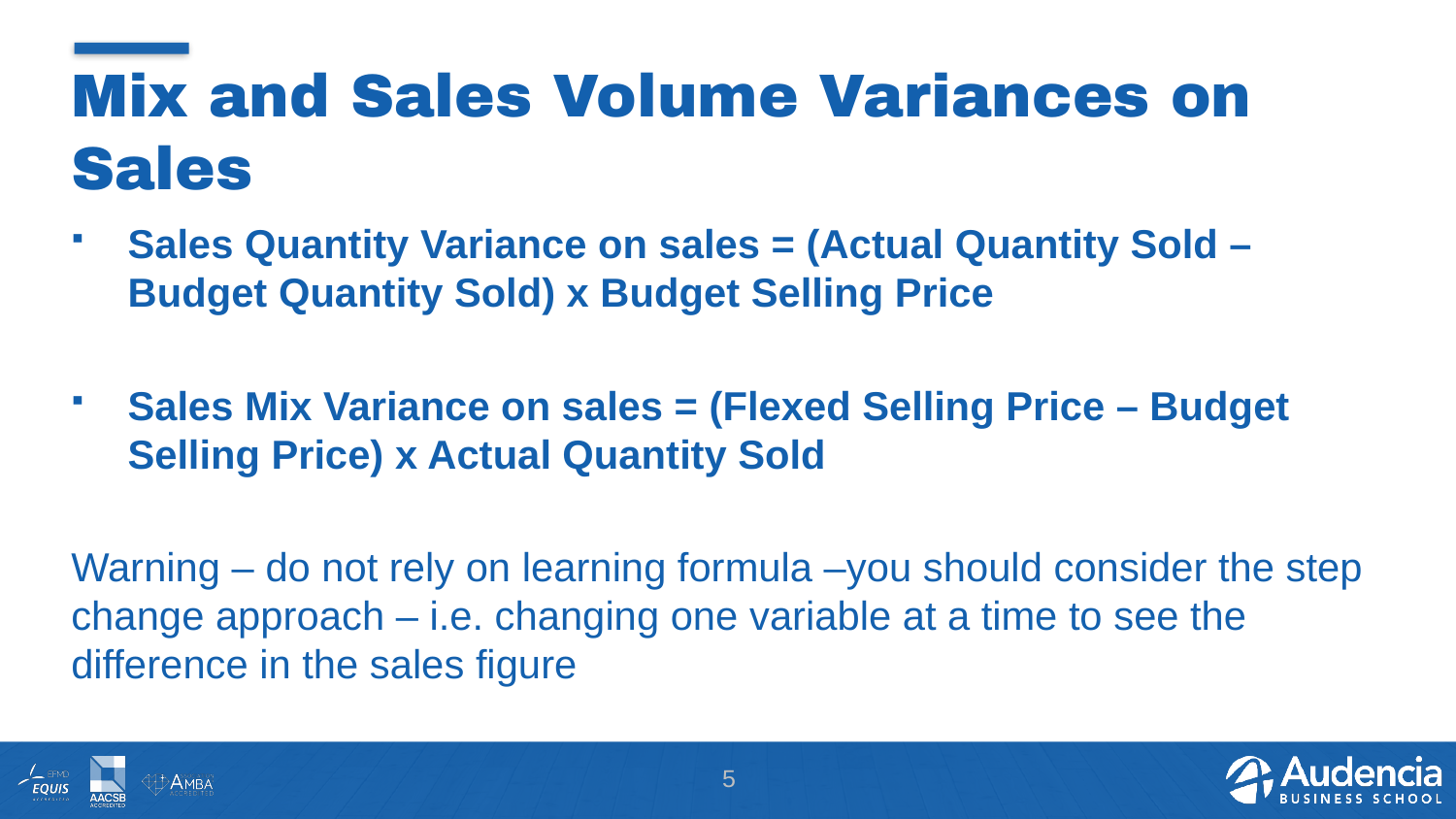

# Mix and Sales Volume Variances on Sales
Sales Quantity Variance on sales = (Actual Quantity Sold – Budget Quantity Sold) x Budget Selling Price

Sales Mix Variance on sales = (Flexed Selling Price – Budget Selling Price) x Actual Quantity Sold

Warning – do not rely on learning formula –you should consider the step change approach – i.e. changing one variable at a time to see the difference in the sales figure
5